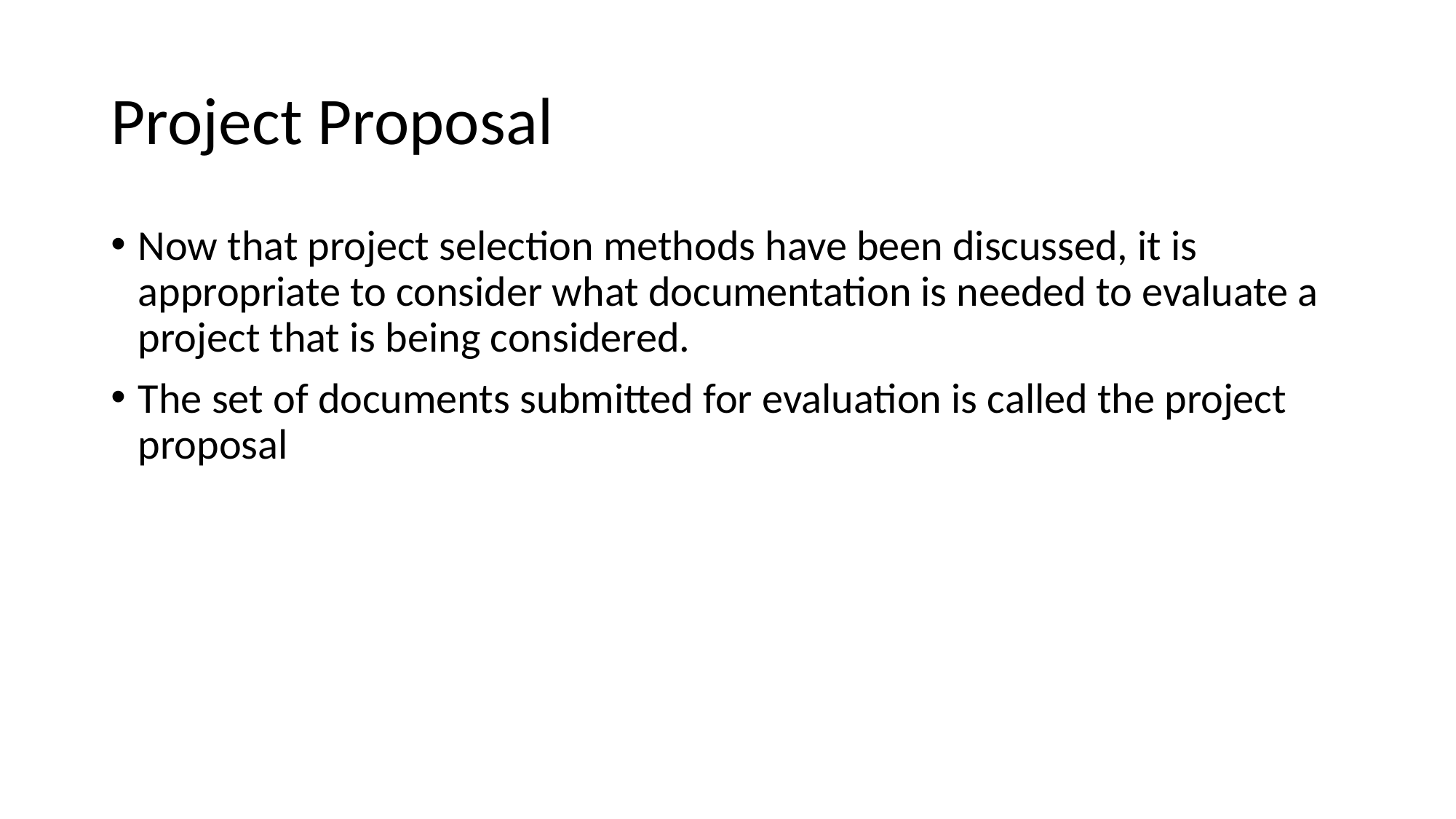

# Project Proposal
Now that project selection methods have been discussed, it is appropriate to consider what documentation is needed to evaluate a project that is being considered.
The set of documents submitted for evaluation is called the project proposal